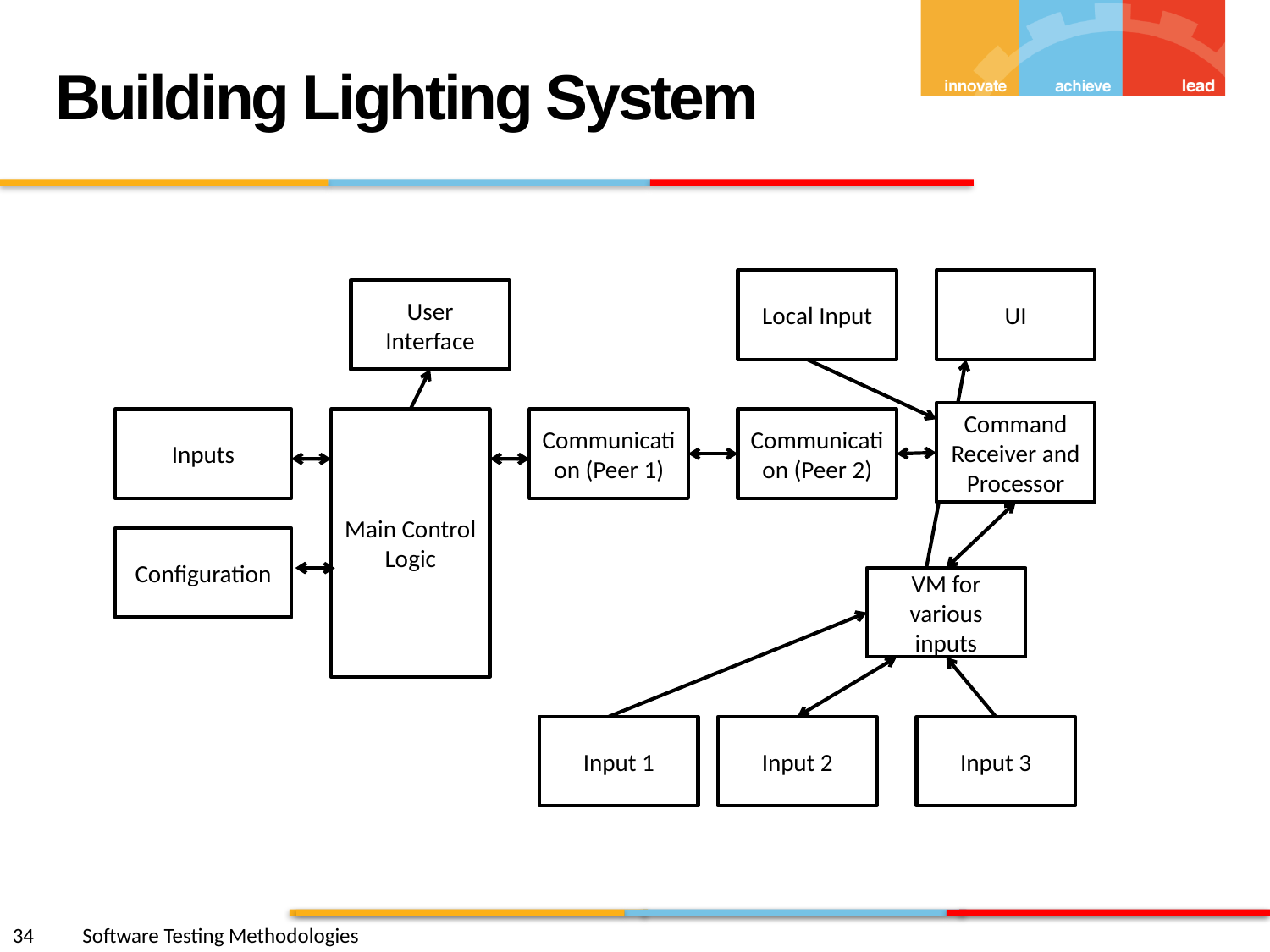

Building Lighting System
Local Input
UI
User Interface
Command Receiver and Processor
Inputs
Main Control Logic
Communication (Peer 1)
Communication (Peer 2)
Configuration
VM for various inputs
Input 1
Input 2
Input 3